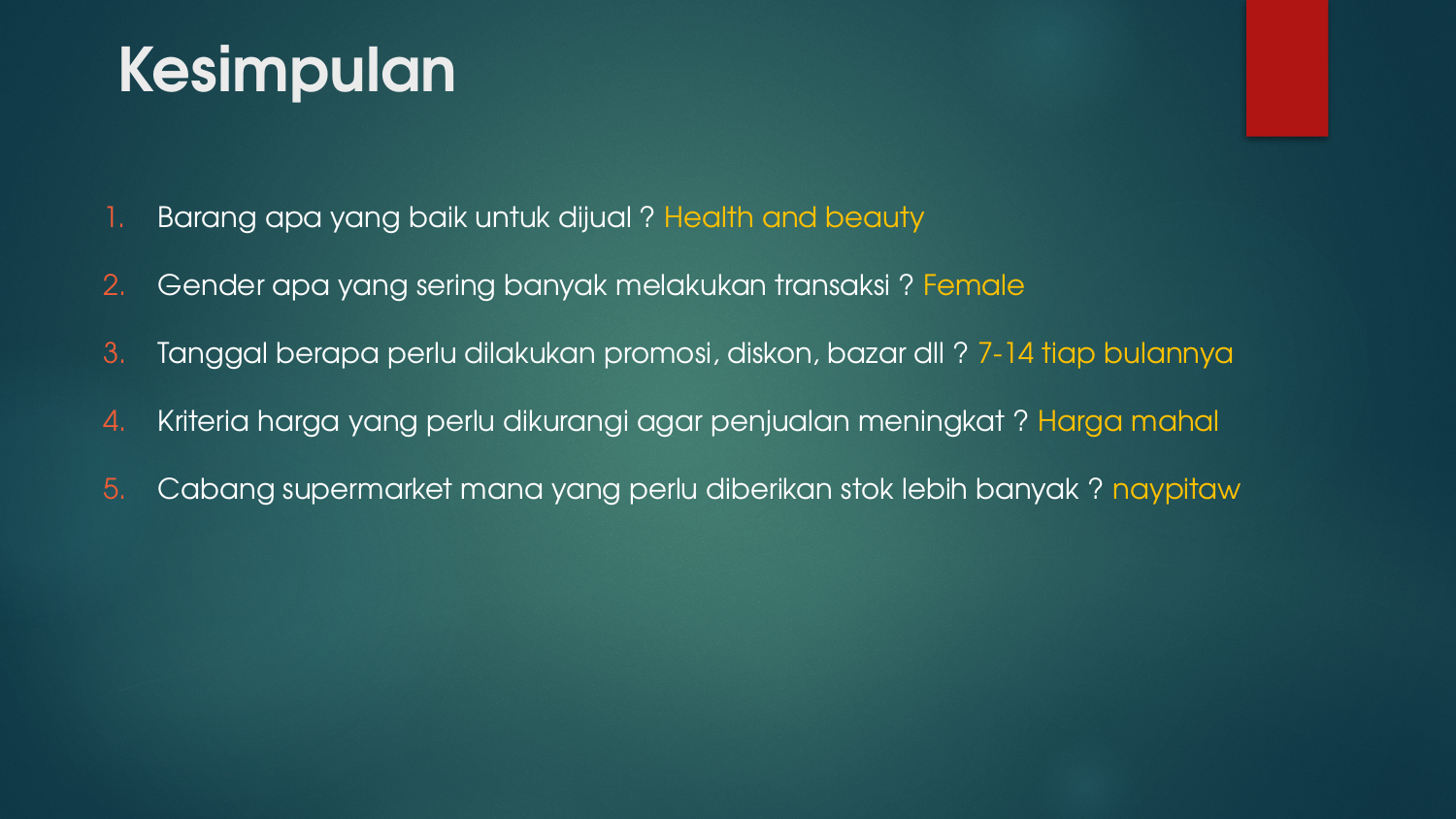

# Kesimpulan
Barang apa yang baik untuk dijual ? Health and beauty
Gender apa yang sering banyak melakukan transaksi ? Female
Tanggal berapa perlu dilakukan promosi, diskon, bazar dll ? 7-14 tiap bulannya
Kriteria harga yang perlu dikurangi agar penjualan meningkat ? Harga mahal
Cabang supermarket mana yang perlu diberikan stok lebih banyak ? naypitaw